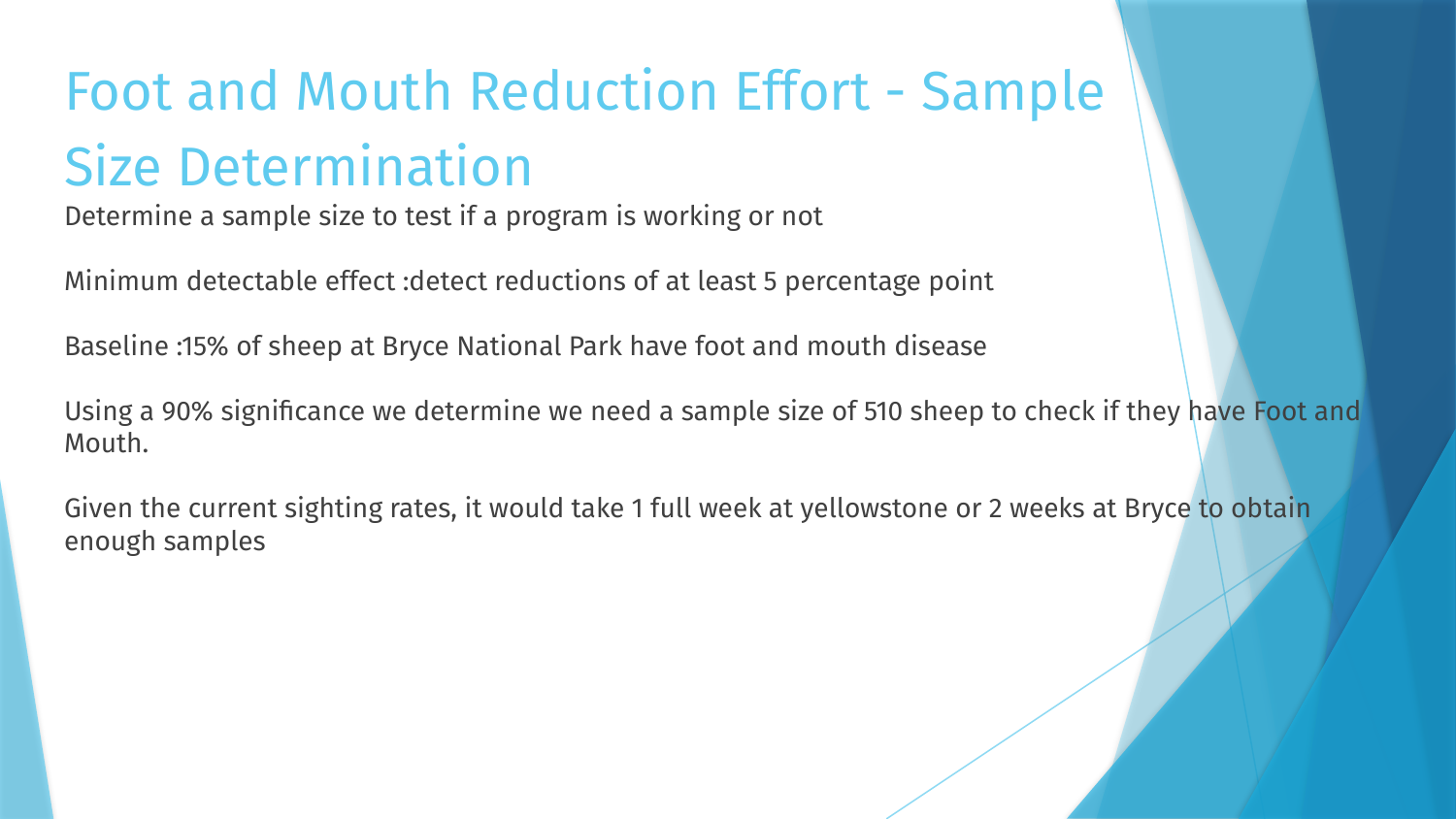

# Foot and Mouth Reduction Effort - Sample Size Determination

Determine a sample size to test if a program is working or not
Minimum detectable effect :detect reductions of at least 5 percentage point
Baseline :15% of sheep at Bryce National Park have foot and mouth disease
Using a 90% significance we determine we need a sample size of 510 sheep to check if they have Foot and Mouth.
Given the current sighting rates, it would take 1 full week at yellowstone or 2 weeks at Bryce to obtain enough samples